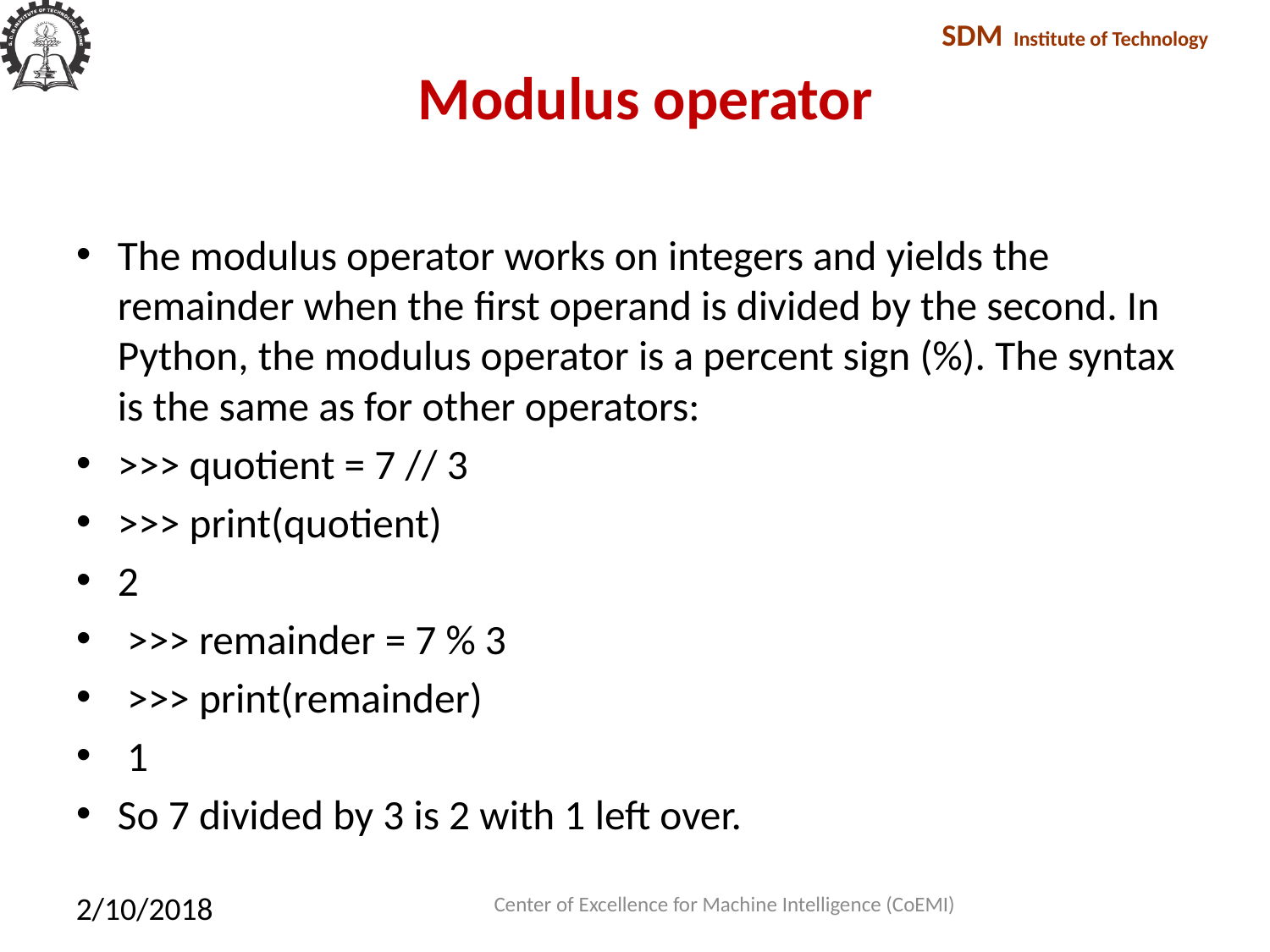

# Modulus operator
The modulus operator works on integers and yields the remainder when the ﬁrst operand is divided by the second. In Python, the modulus operator is a percent sign (%). The syntax is the same as for other operators:
>>> quotient = 7 // 3
>>> print(quotient)
2
 >>> remainder = 7 % 3
 >>> print(remainder)
 1
So 7 divided by 3 is 2 with 1 left over.

Center of Excellence for Machine Intelligence (CoEMI)
2/10/2018